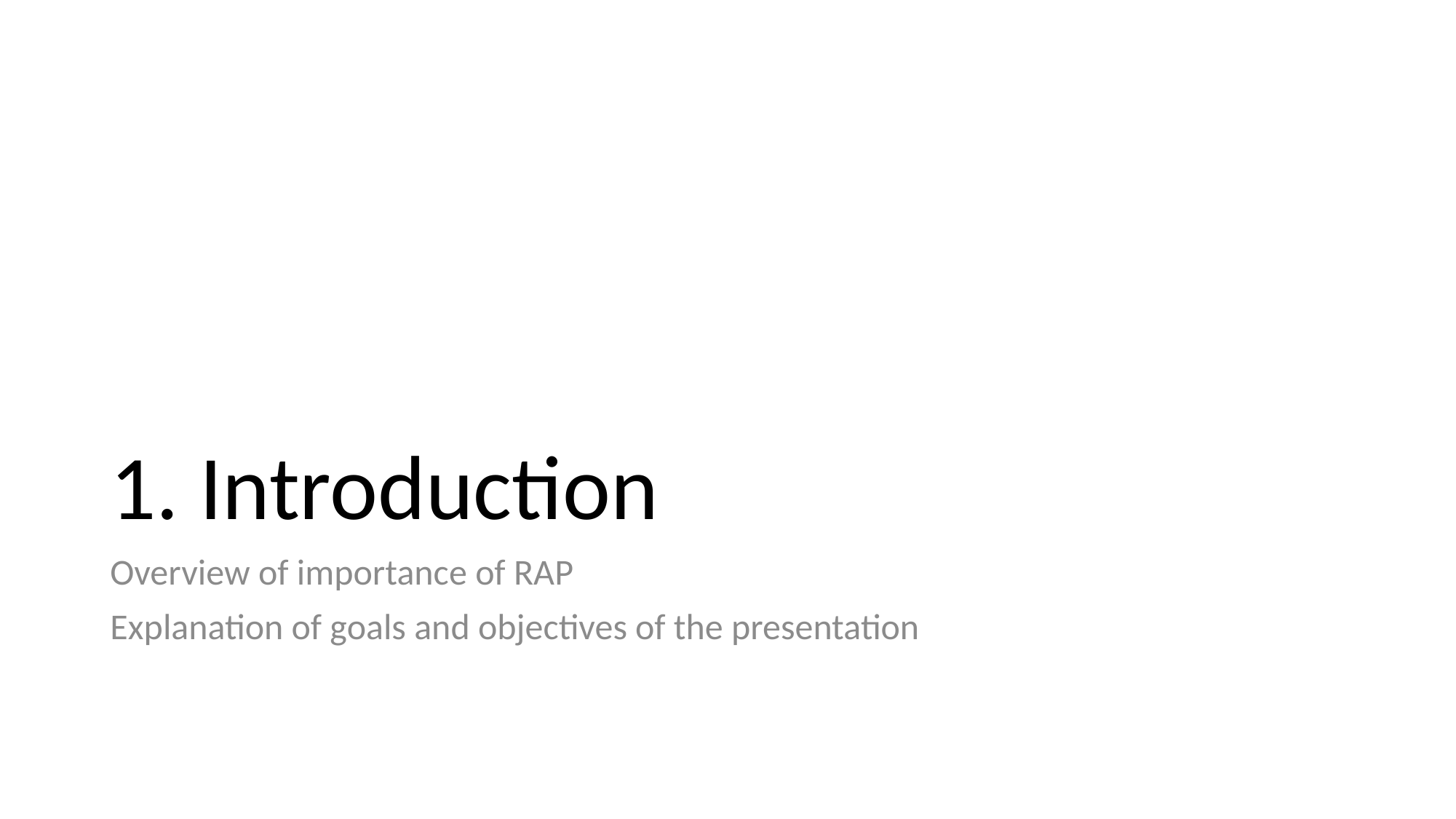

# 1. Introduction
Overview of importance of RAP
Explanation of goals and objectives of the presentation